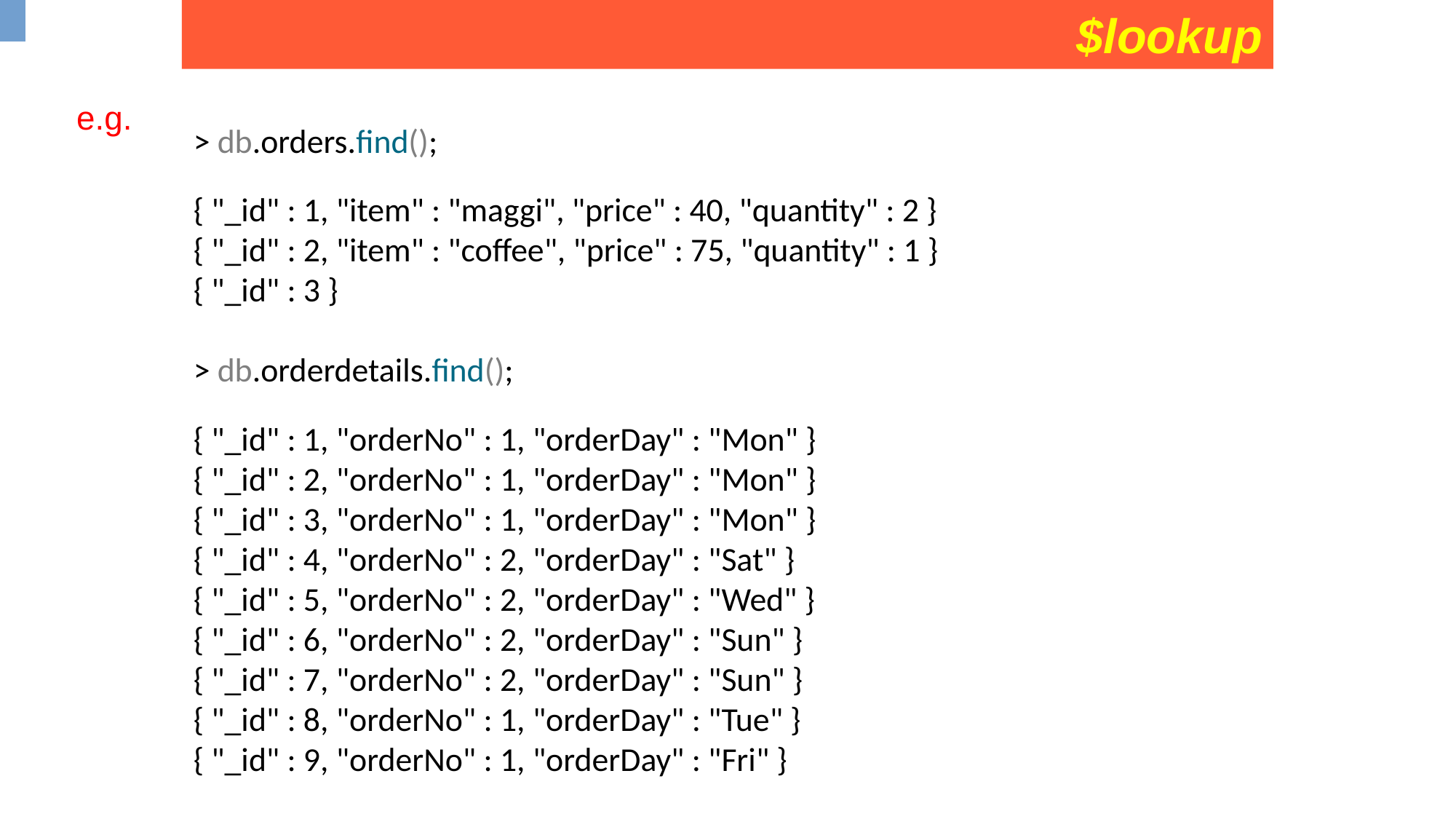

$lookup
e.g.
> db.orders.find();

{ "_id" : 1, "item" : "maggi", "price" : 40, "quantity" : 2 }
{ "_id" : 2, "item" : "coffee", "price" : 75, "quantity" : 1 }
{ "_id" : 3 }

> db.orderdetails.find();

{ "_id" : 1, "orderNo" : 1, "orderDay" : "Mon" }
{ "_id" : 2, "orderNo" : 1, "orderDay" : "Mon" }
{ "_id" : 3, "orderNo" : 1, "orderDay" : "Mon" }
{ "_id" : 4, "orderNo" : 2, "orderDay" : "Sat" }
{ "_id" : 5, "orderNo" : 2, "orderDay" : "Wed" }
{ "_id" : 6, "orderNo" : 2, "orderDay" : "Sun" }
{ "_id" : 7, "orderNo" : 2, "orderDay" : "Sun" }
{ "_id" : 8, "orderNo" : 1, "orderDay" : "Tue" }
{ "_id" : 9, "orderNo" : 1, "orderDay" : "Fri" }